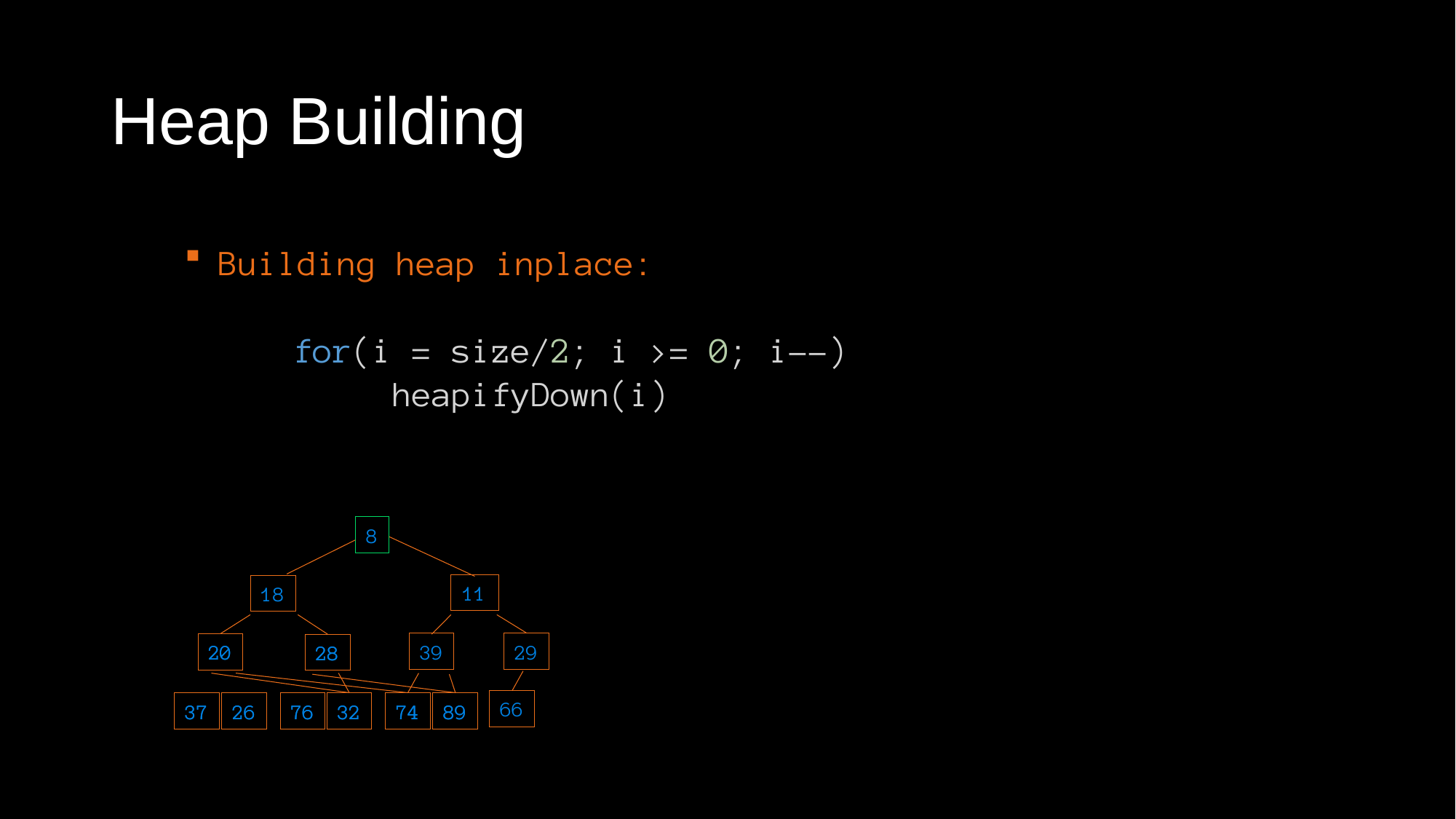

# Heap Building
Building heap inplace:

   	for(i = size/2; i >= 0; i--)
   	     heapifyDown(i)

8
11
18
39
29
20
20
28
28
66
37
37
26
26
76
76
32
32
74
74
89
89